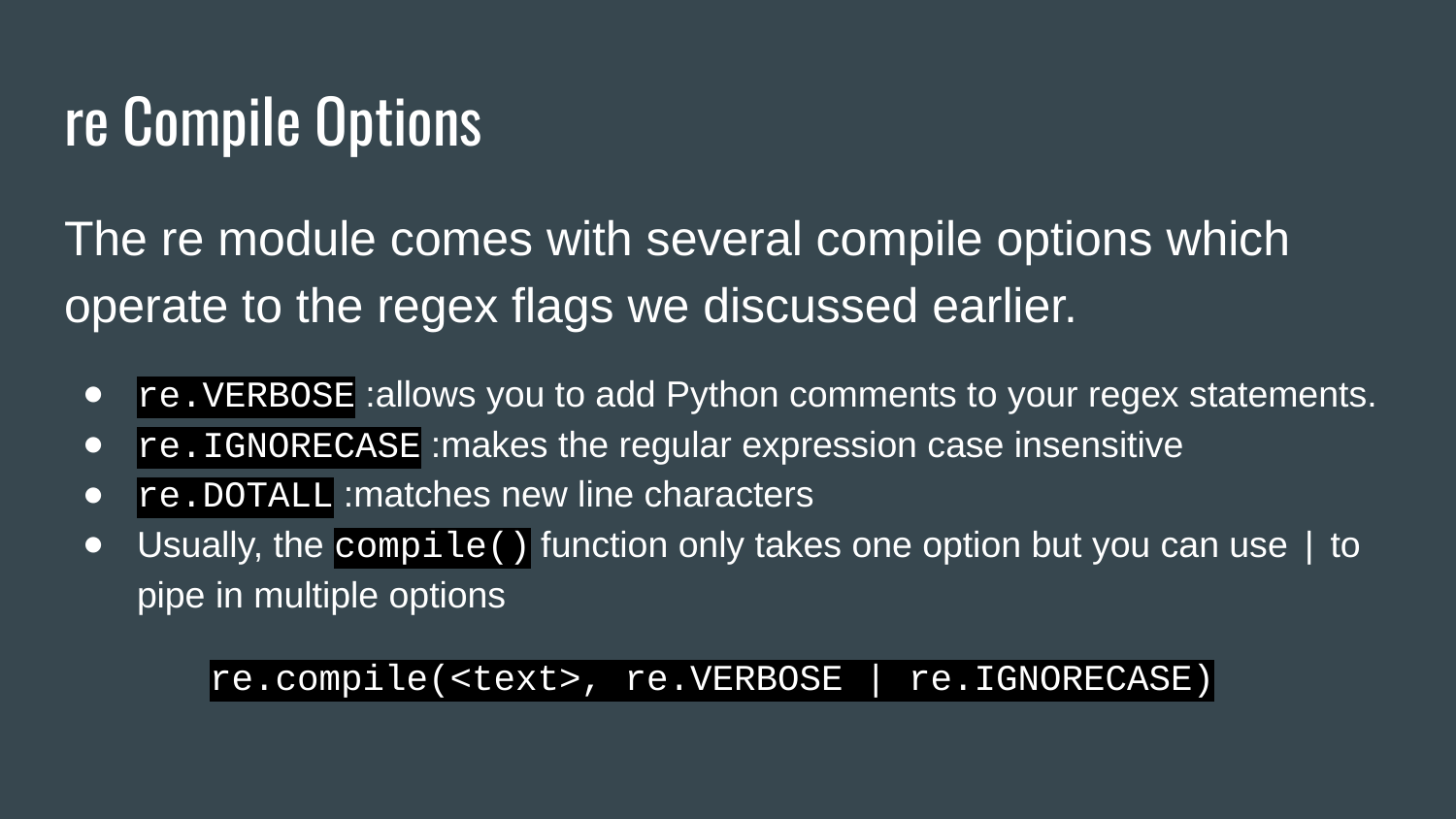

# re Compile Options
The re module comes with several compile options which operate to the regex flags we discussed earlier.
re.VERBOSE :allows you to add Python comments to your regex statements.
re.IGNORECASE :makes the regular expression case insensitive
re.DOTALL :matches new line characters
Usually, the compile() function only takes one option but you can use | to pipe in multiple options
	re.compile(<text>, re.VERBOSE | re.IGNORECASE)